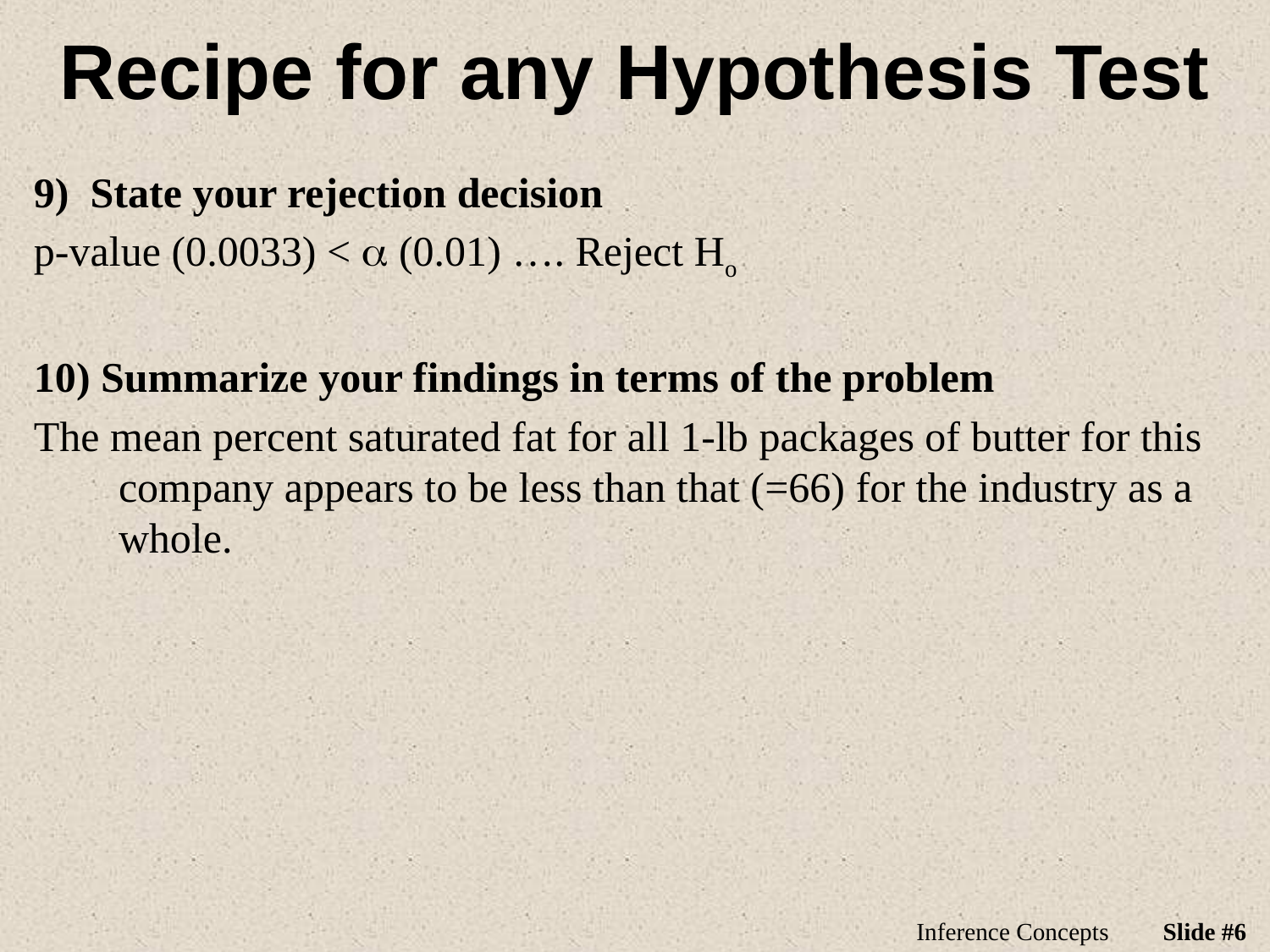

# Recipe for any Hypothesis Test
9)  State your rejection decision
p-value (0.0033) < α (0.01) …. Reject Ho

10) Summarize your findings in terms of the problem
The mean percent saturated fat for all 1-lb packages of butter for this company appears to be less than that (=66) for the industry as a whole.

Inference Concepts
Slide #6